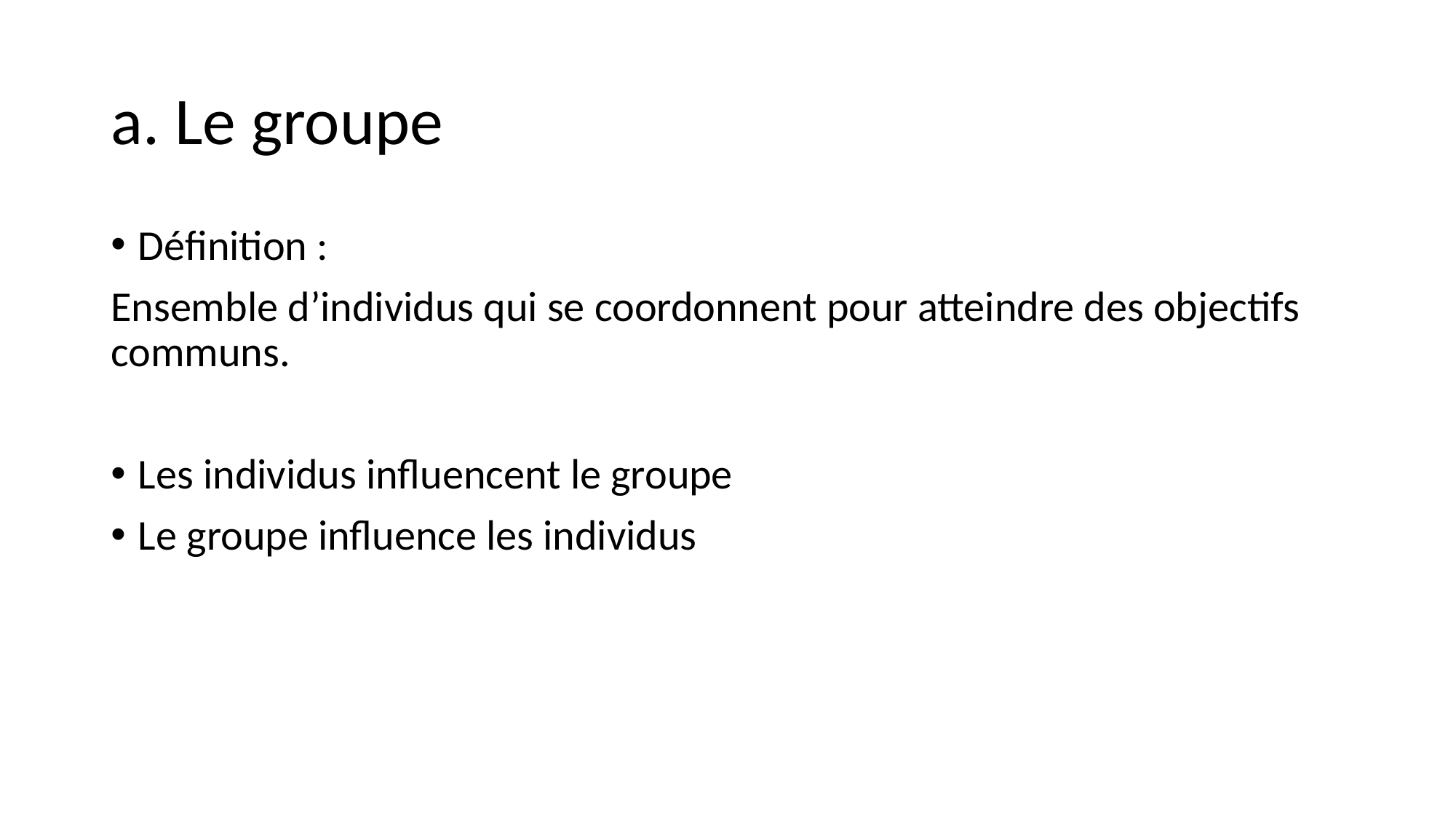

# a. Le groupe
Définition :
Ensemble d’individus qui se coordonnent pour atteindre des objectifs communs.

Les individus influencent le groupe
Le groupe influence les individus